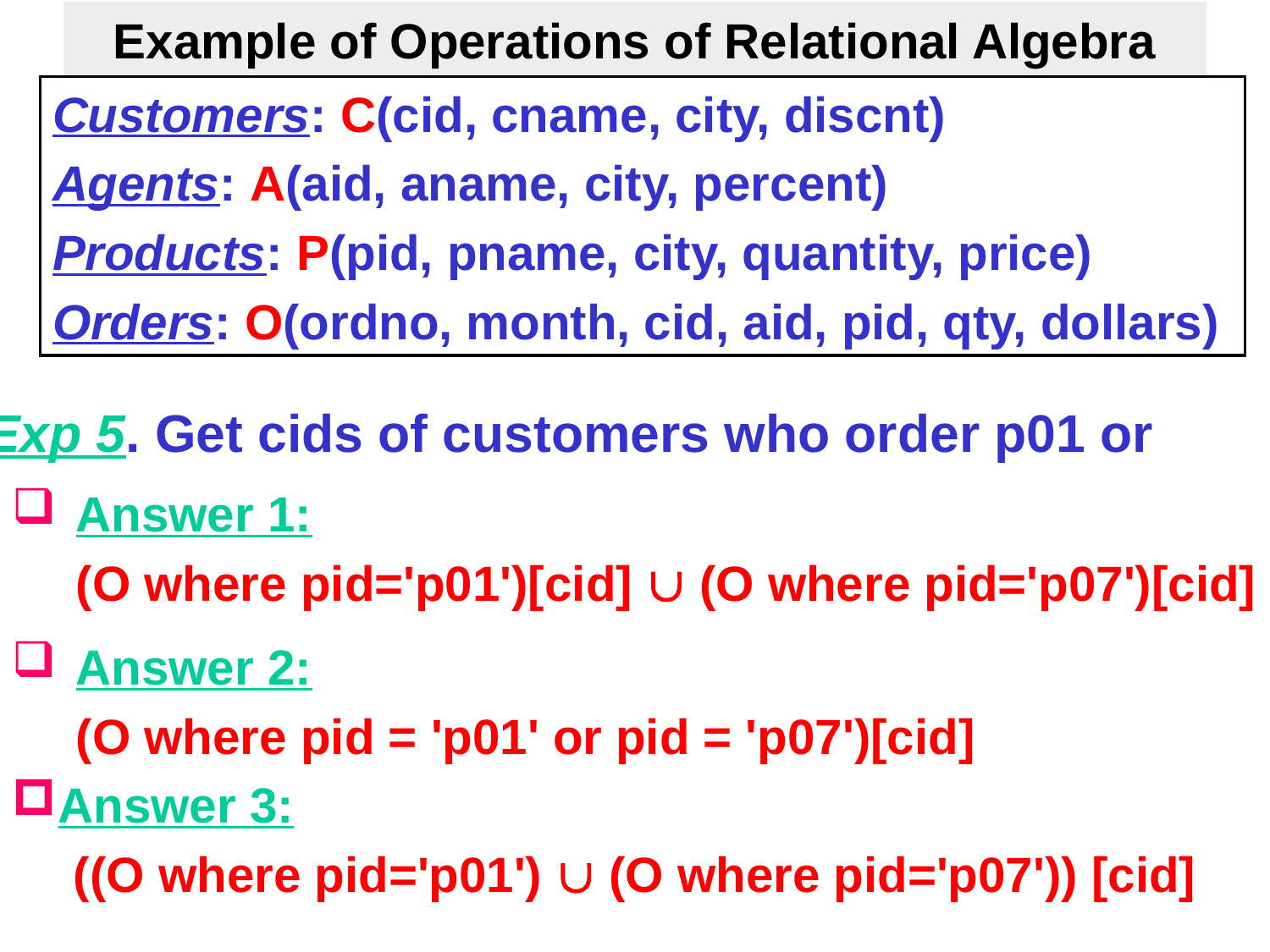

# Example of Operations of Relational Algebra
Customers: C(cid, cname, city, discnt)
Agents: A(aid, aname, city, percent)
Products: P(pid, pname, city, quantity, price)
Orders: O(ordno, month, cid, aid, pid, qty, dollars)
Exp 5. Get cids of customers who order p01 or p07.
Answer 1:
(O where pid='p01')[cid] ∪ (O where pid='p07')[cid]
Answer 2:
(O where pid = 'p01' or pid = 'p07')[cid]
Answer 3:
((O where pid='p01') ∪ (O where pid='p07')) [cid]

156